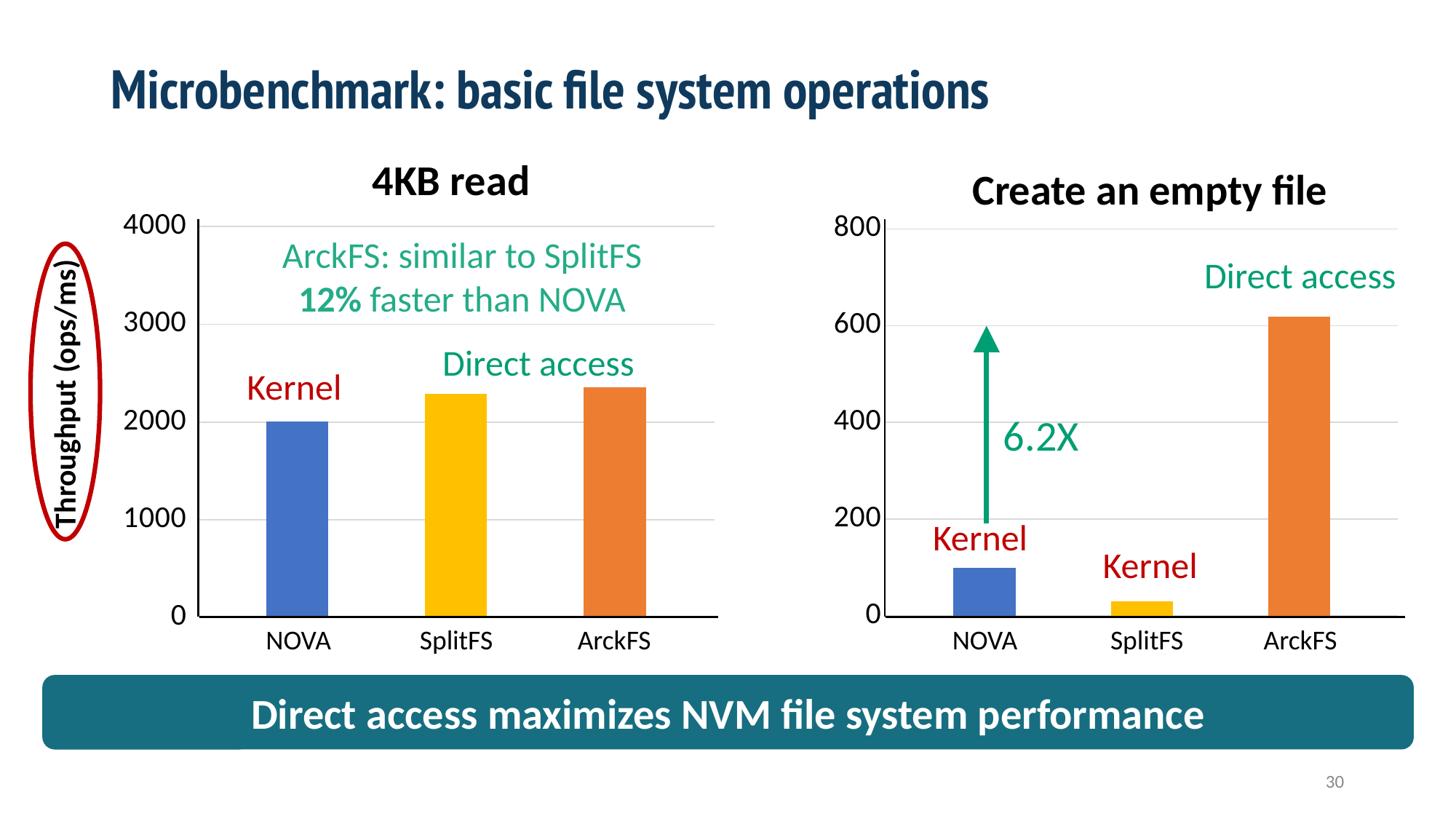

Microbenchmark: basic file system operations
4KB read
Create an empty file

### Chart

| Category | NOVA | Column1 | SplitFS | Column2 | ArckFS |
|---|---|---|---|---|---|
| 4KB-read | 2007.688 | None | 2285.167 | None | 2358.814 |

### Chart

| Category | NOVA | Column1 | SplitFS | Column2 | ArckFS |
|---|---|---|---|---|---|
| delete | 99.167 | None | 29.69 | None | 618.146302867 |
ArckFS: similar to SplitFS
12% faster than NOVA

Direct access
Direct access
Kernel
Throughput (ops/ms)
6.2X
Kernel
Kernel
NOVA
SplitFS
ArckFS
NOVA
SplitFS
ArckFS

Direct access maximizes NVM file system performance
30